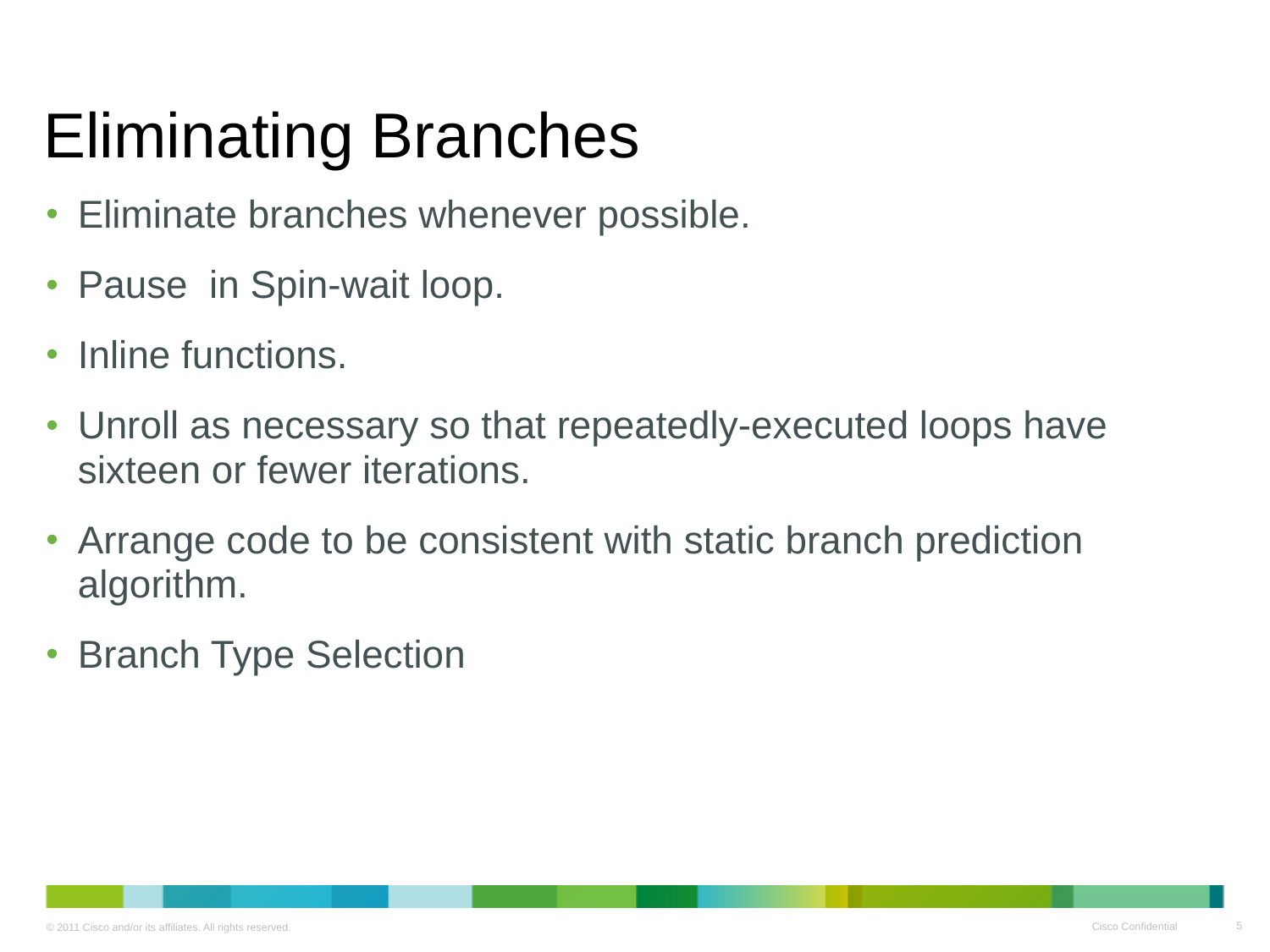

# Eliminating Branches
Eliminate branches whenever possible.
Pause  in Spin-wait loop.
Inline functions.
Unroll as necessary so that repeatedly-executed loops have sixteen or fewer iterations.
Arrange code to be consistent with static branch prediction algorithm.
Branch Type Selection